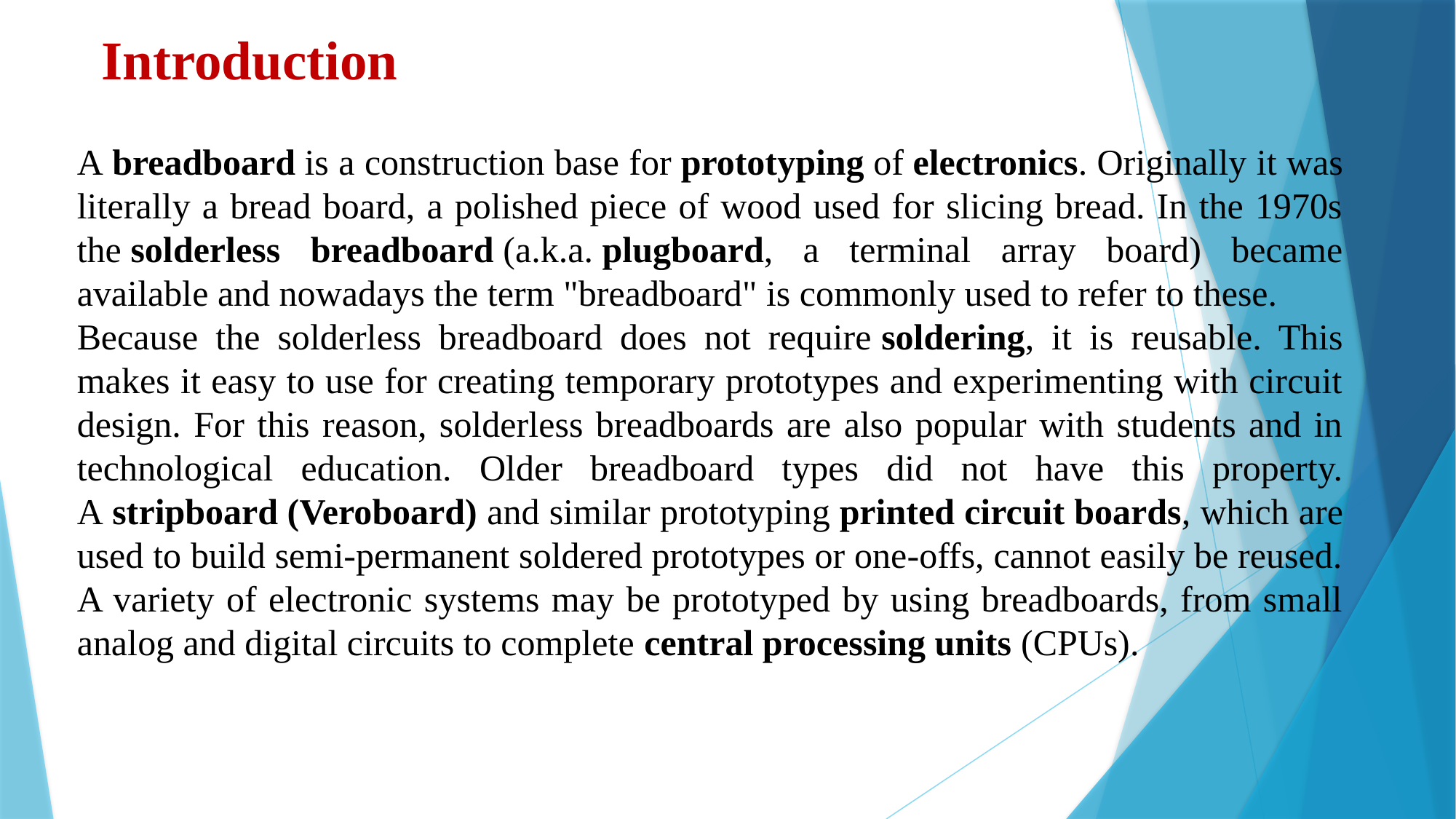

Introduction
A breadboard is a construction base for prototyping of electronics. Originally it was literally a bread board, a polished piece of wood used for slicing bread. In the 1970s the solderless breadboard (a.k.a. plugboard, a terminal array board) became available and nowadays the term "breadboard" is commonly used to refer to these.
Because the solderless breadboard does not require soldering, it is reusable. This makes it easy to use for creating temporary prototypes and experimenting with circuit design. For this reason, solderless breadboards are also popular with students and in technological education. Older breadboard types did not have this property. A stripboard (Veroboard) and similar prototyping printed circuit boards, which are used to build semi-permanent soldered prototypes or one-offs, cannot easily be reused. A variety of electronic systems may be prototyped by using breadboards, from small analog and digital circuits to complete central processing units (CPUs).